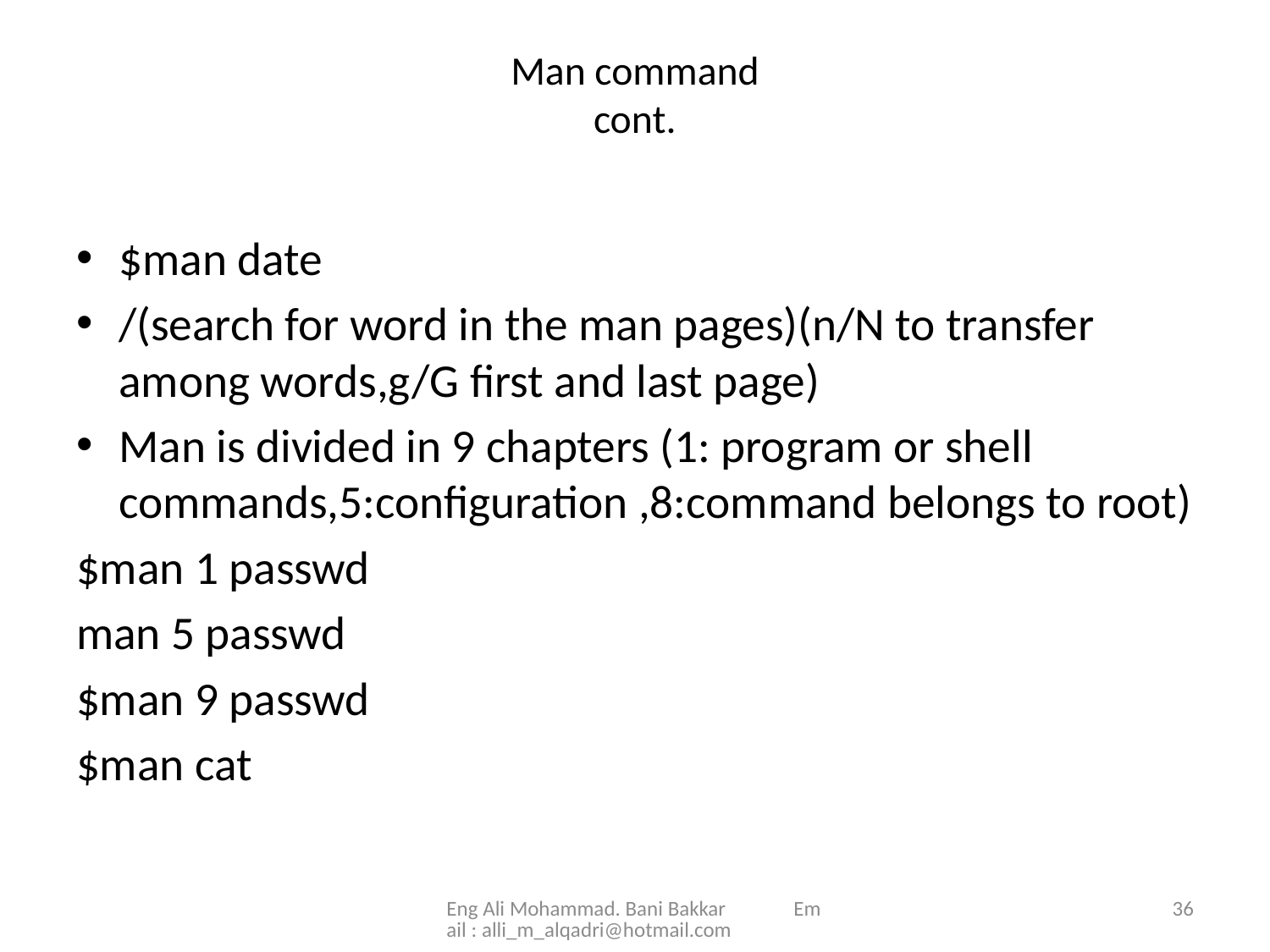

# Man command cont.
$man date
/(search for word in the man pages)(n/N to transfer among words,g/G first and last page)
Man is divided in 9 chapters (1: program or shell commands,5:configuration ,8:command belongs to root)
$man 1 passwd
man 5 passwd
$man 9 passwd
$man cat

Eng Ali Mohammad. Bani Bakkar              Email : alli_m_alqadri@hotmail.com
36